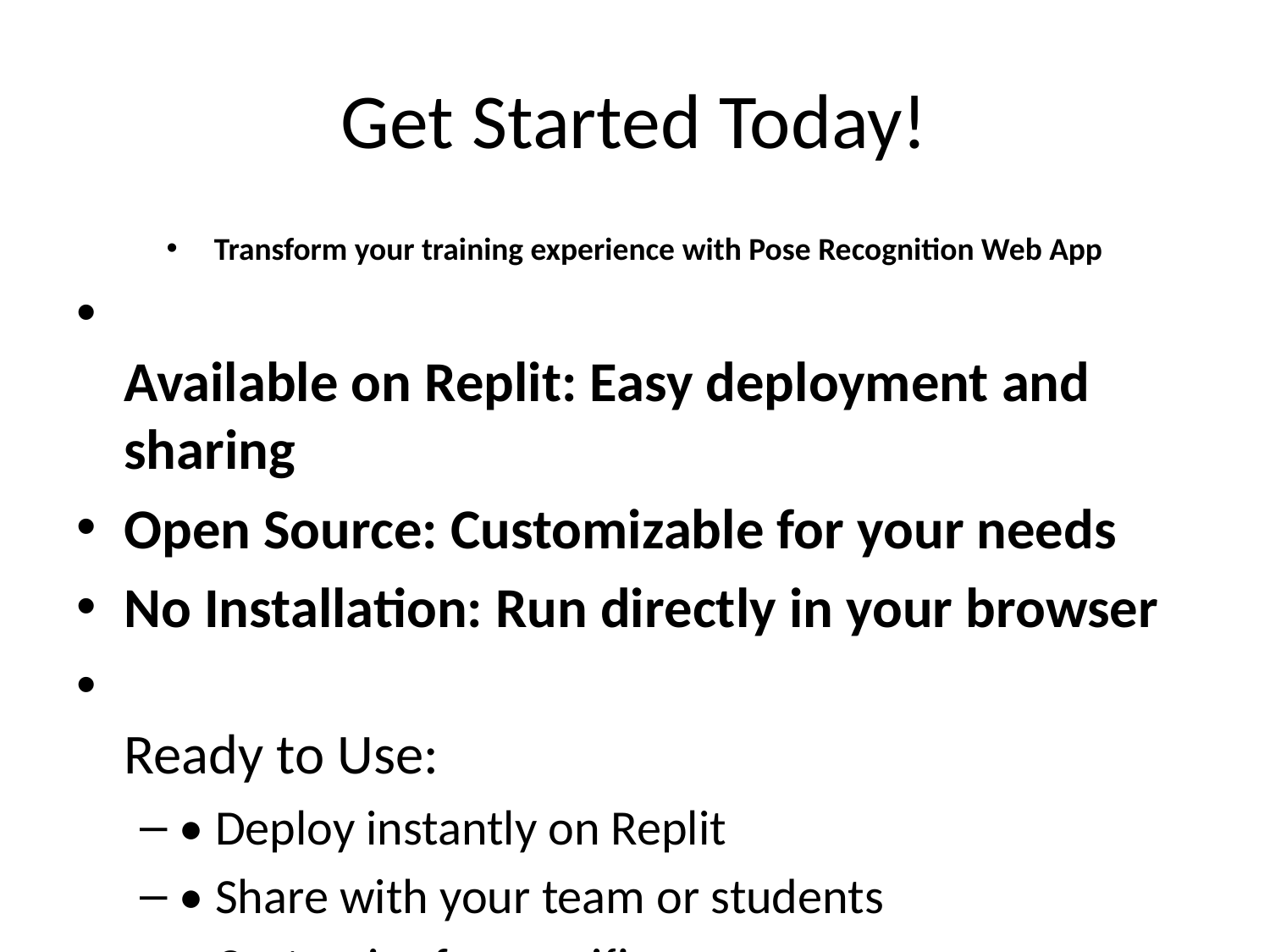

# Get Started Today!
Transform your training experience with Pose Recognition Web App
Available on Replit: Easy deployment and sharing
Open Source: Customizable for your needs
No Installation: Run directly in your browser
Ready to Use:
• Deploy instantly on Replit
• Share with your team or students
• Customize for specific use cases